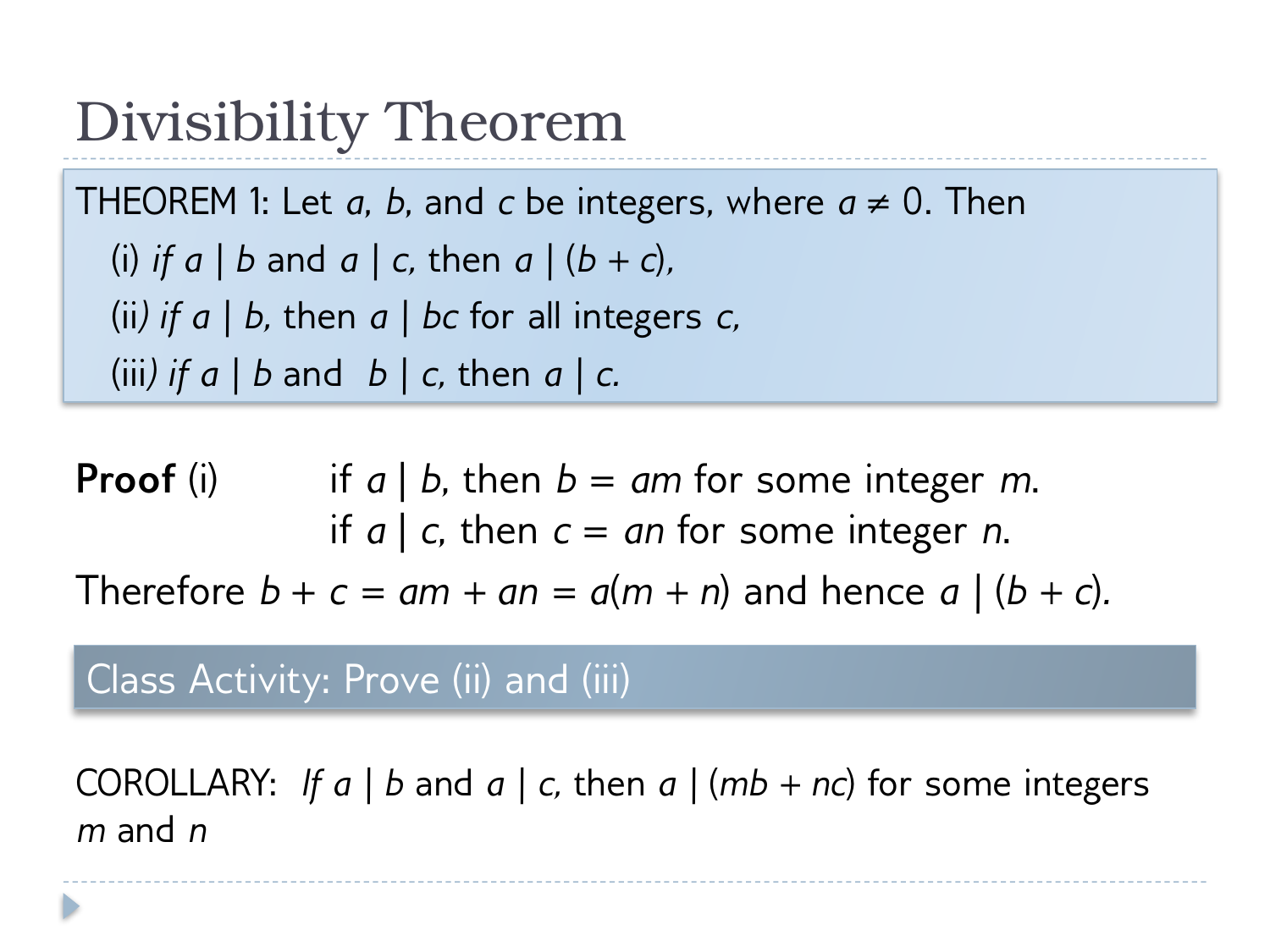

# Divisibility Theorem
THEOREM 1: Let a, b, and c be integers, where a ≠ 0. Then
	(i) if a | b and a | c, then a | (b + c),
	(ii) if a | b, then a | bc for all integers c,
	(iii) if a | b and  b | c, then a | c.
Proof (i) 	if a | b, then b = am for some integer m.
		if a | c, then c = an for some integer n.
Therefore b + c = am + an = a(m + n) and hence a | (b + c).
Class Activity: Prove (ii) and (iii)
COROLLARY:  If a | b and a | c, then a | (mb + nc) for some integers m and n